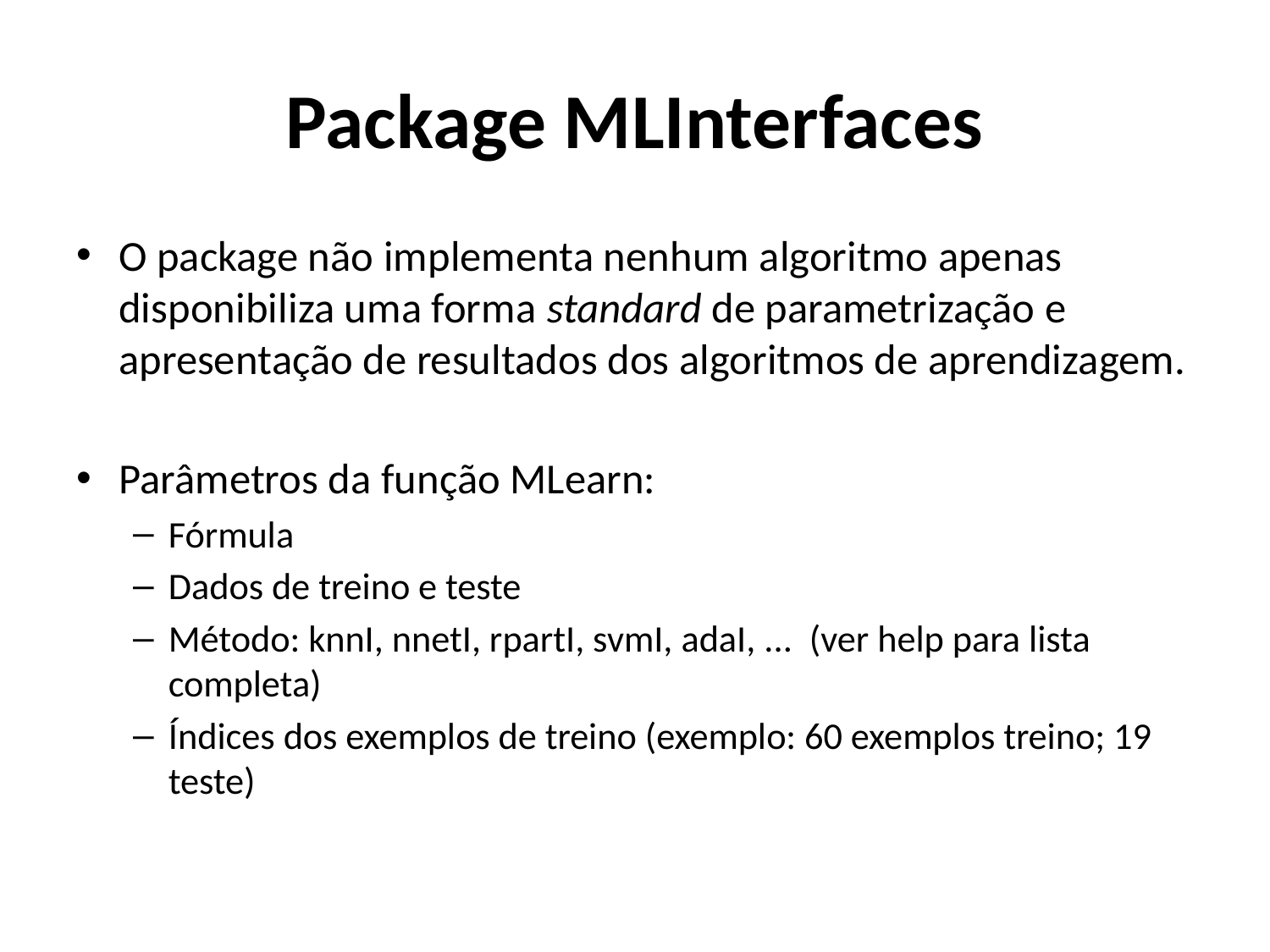

# Package MLInterfaces
O package não implementa nenhum algoritmo apenas disponibiliza uma forma standard de parametrização e apresentação de resultados dos algoritmos de aprendizagem.

Parâmetros da função MLearn:
Fórmula
Dados de treino e teste
Método: knnI, nnetI, rpartI, svmI, adaI, ...  (ver help para lista completa)
Índices dos exemplos de treino (exemplo: 60 exemplos treino; 19 teste)